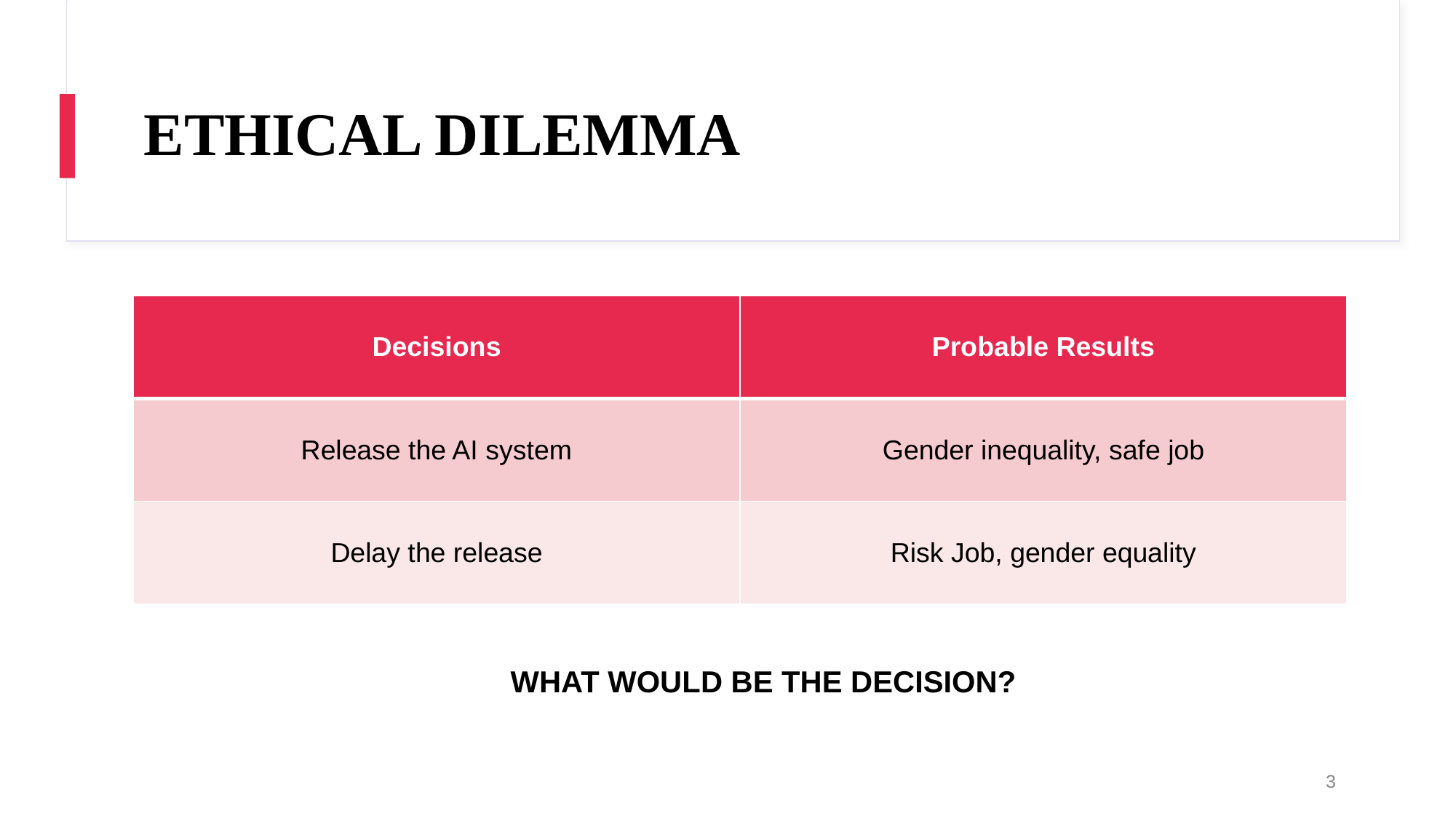

# ETHICAL DILEMMA
| Decisions | Probable Results |
| --- | --- |
| Release the AI system | Gender inequality, safe job |
| Delay the release | Risk Job, gender equality |
WHAT WOULD BE THE DECISION?
3